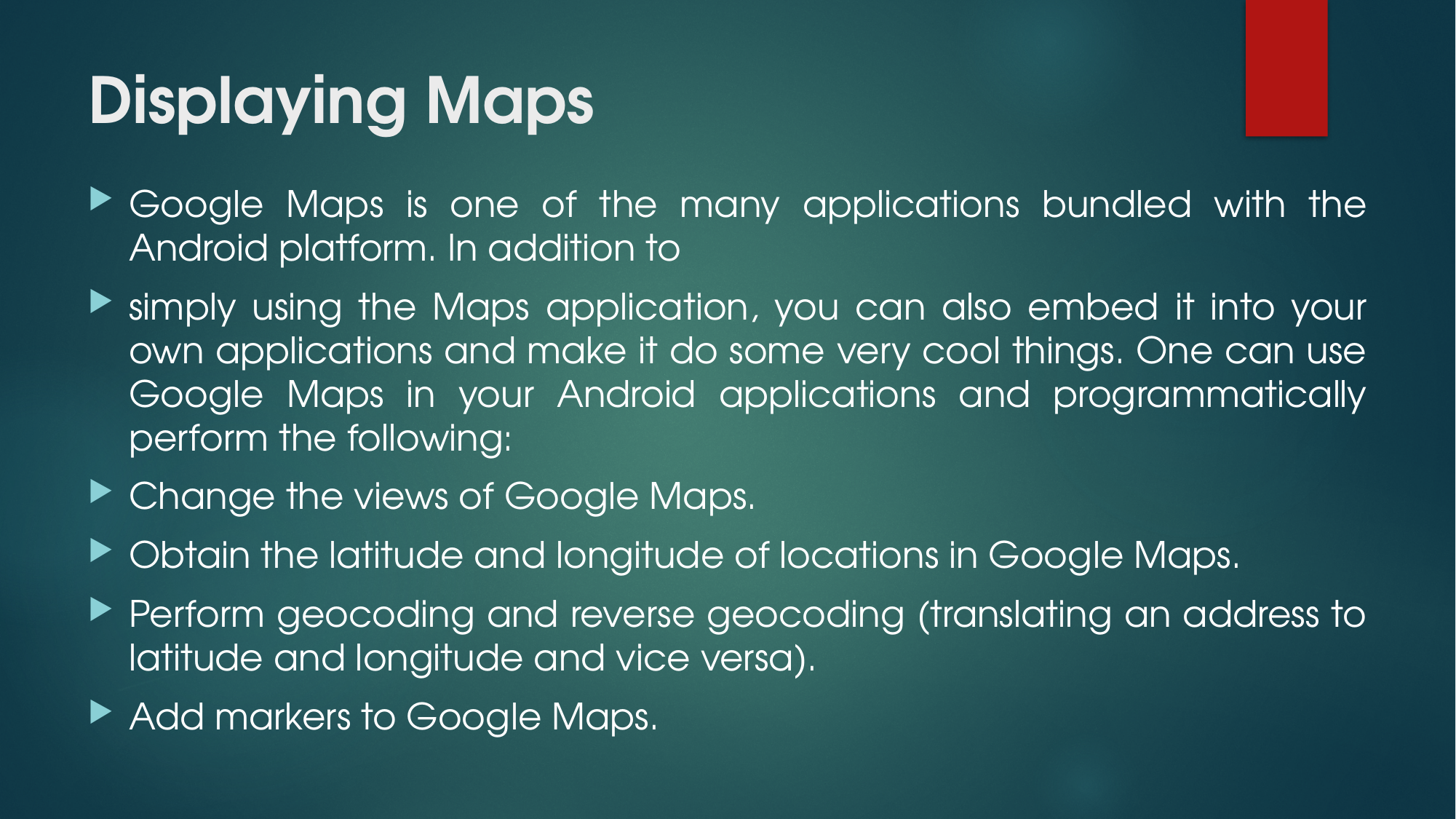

# Displaying Maps
Google Maps is one of the many applications bundled with the Android platform. In addition to
simply using the Maps application, you can also embed it into your own applications and make it do some very cool things. One can use Google Maps in your Android applications and programmatically perform the following:
Change the views of Google Maps.
Obtain the latitude and longitude of locations in Google Maps.
Perform geocoding and reverse geocoding (translating an address to latitude and longitude and vice versa).
Add markers to Google Maps.